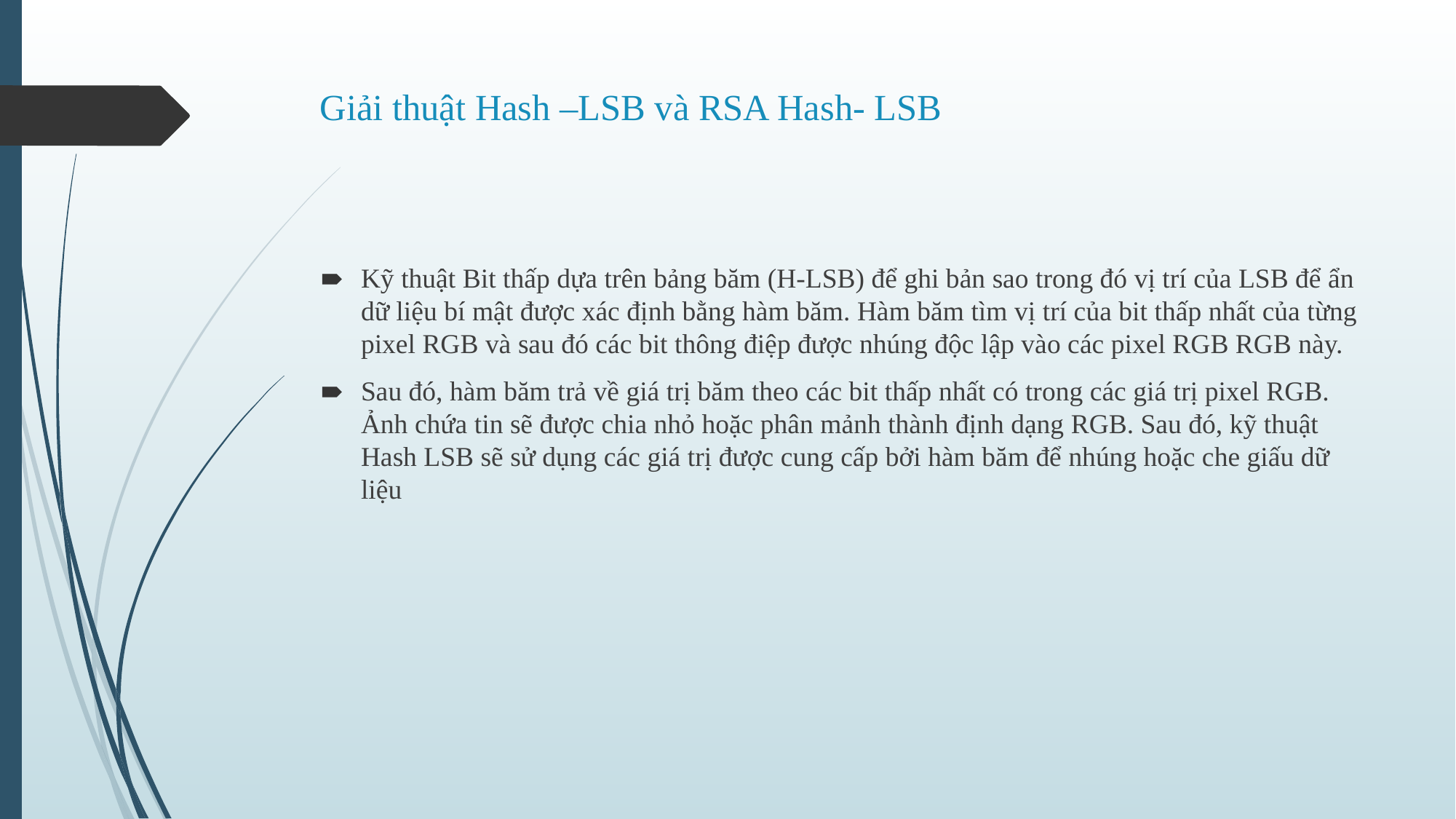

# Giải thuật Hash –LSB và RSA Hash- LSB
Kỹ thuật Bit thấp dựa trên bảng băm (H-LSB) để ghi bản sao trong đó vị trí của LSB để ẩn dữ liệu bí mật được xác định bằng hàm băm. Hàm băm tìm vị trí của bit thấp nhất của từng pixel RGB và sau đó các bit thông điệp được nhúng độc lập vào các pixel RGB RGB này.
Sau đó, hàm băm trả về giá trị băm theo các bit thấp nhất có trong các giá trị pixel RGB. Ảnh chứa tin sẽ được chia nhỏ hoặc phân mảnh thành định dạng RGB. Sau đó, kỹ thuật Hash LSB sẽ sử dụng các giá trị được cung cấp bởi hàm băm để nhúng hoặc che giấu dữ liệu